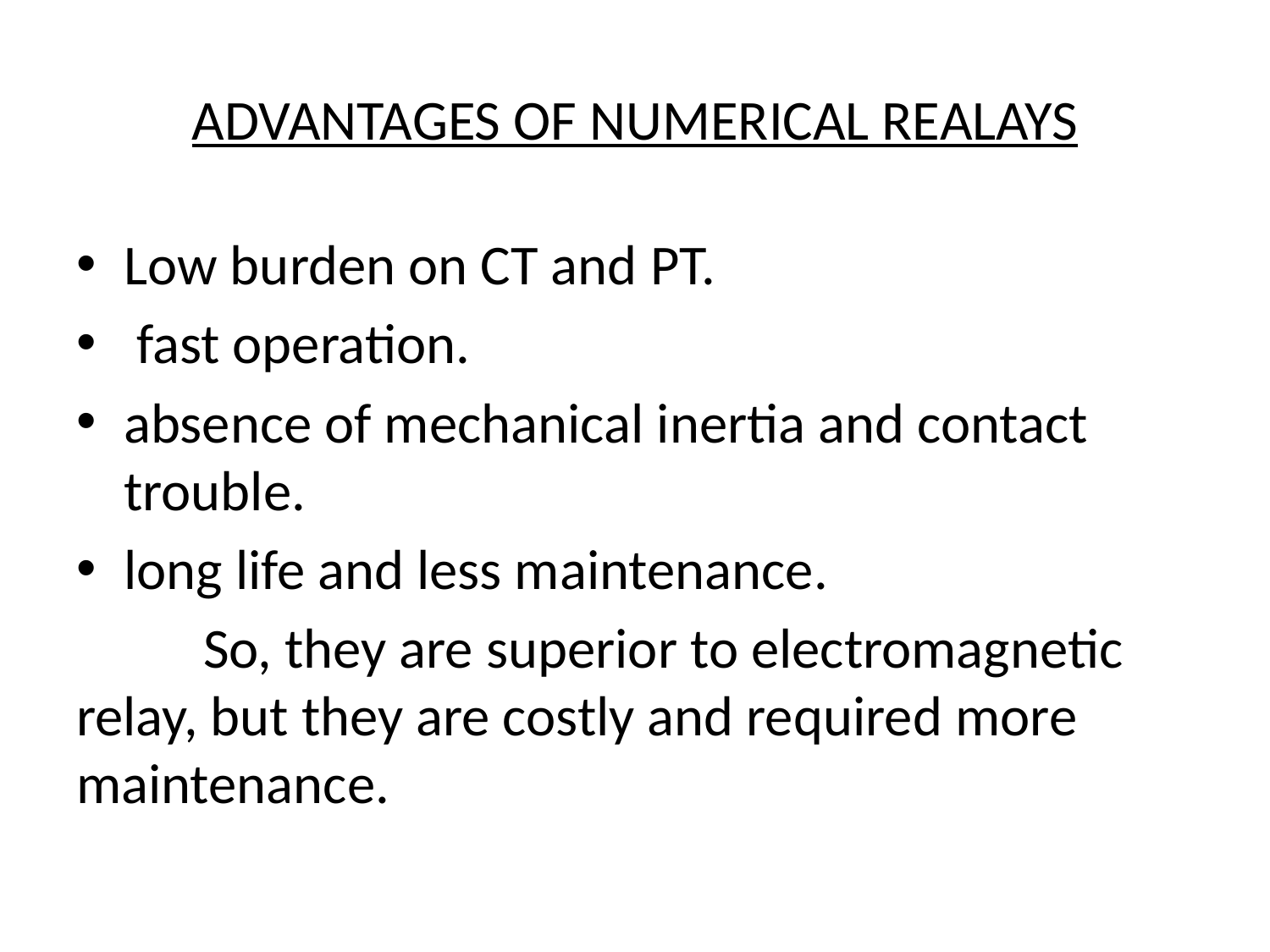

# ADVANTAGES OF NUMERICAL REALAYS
Low burden on CT and PT.
 fast operation.
absence of mechanical inertia and contact trouble.
long life and less maintenance.
          So, they are superior to electromagnetic     relay, but they are costly and required more maintenance.